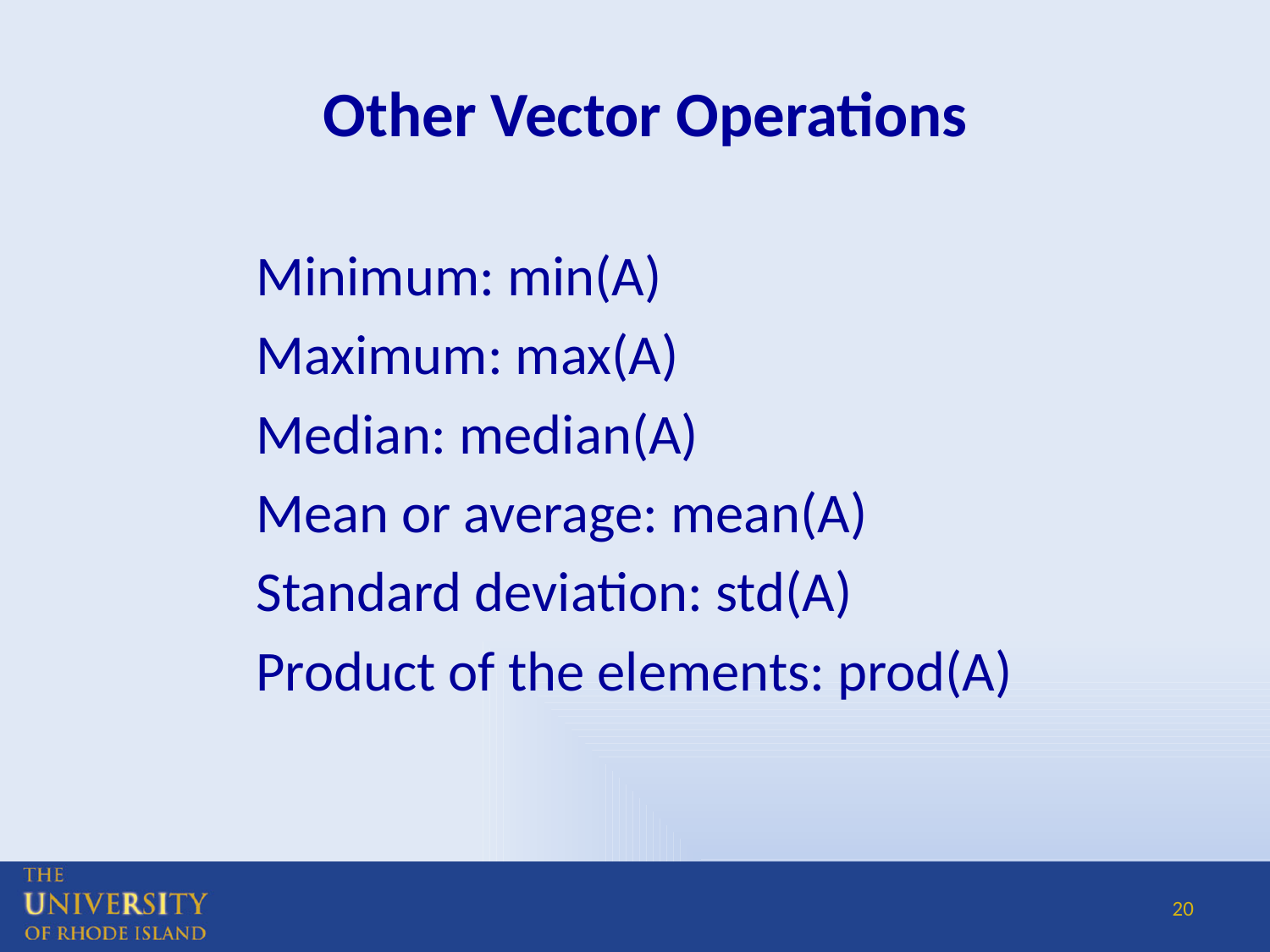

# Other Vector Operations
Minimum: min(A)
Maximum: max(A)
Median: median(A)
Mean or average: mean(A)
Standard deviation: std(A)
Product of the elements: prod(A)